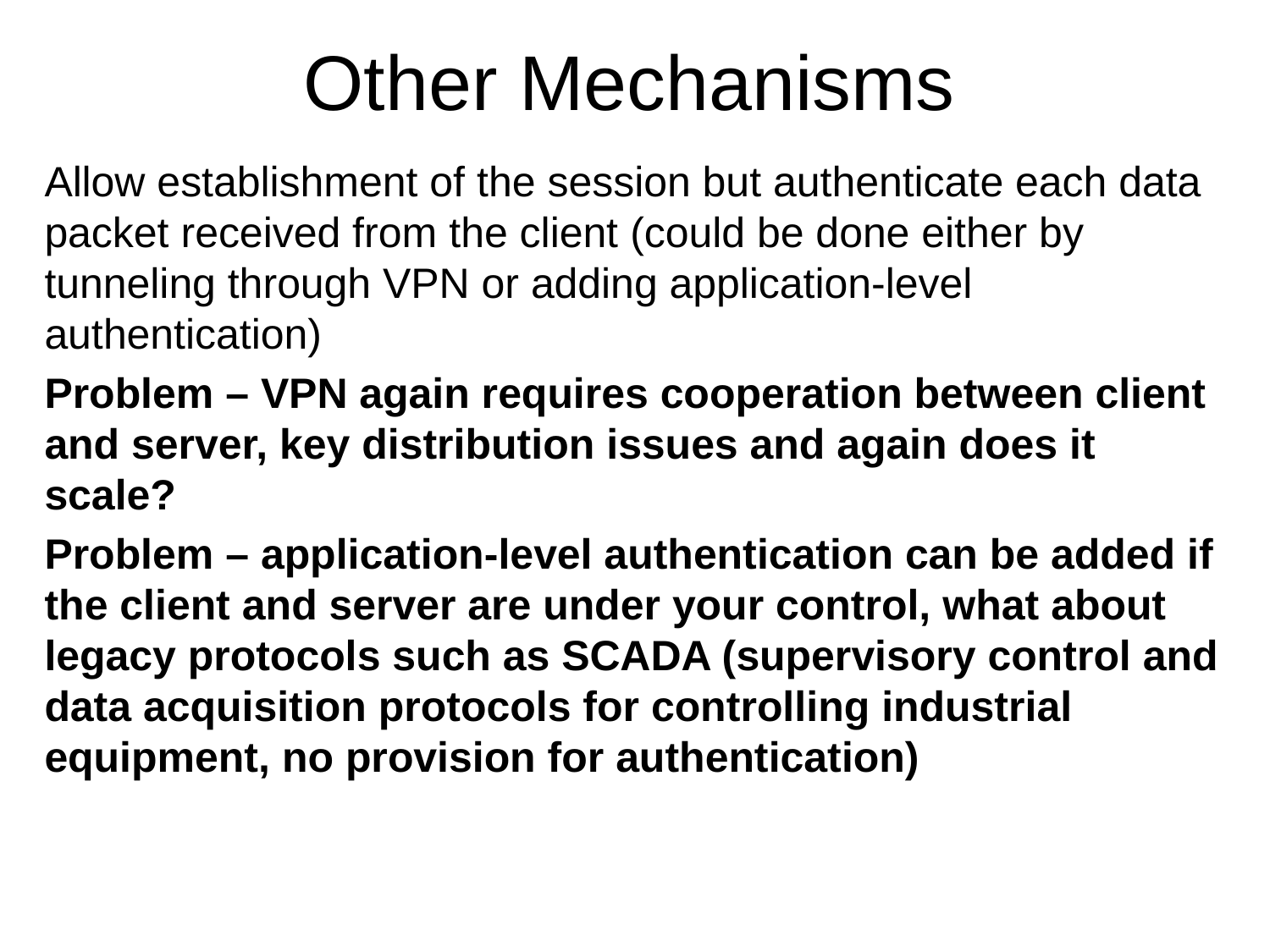

# Other Mechanisms
Allow establishment of the session but authenticate each data packet received from the client (could be done either by tunneling through VPN or adding application-level authentication)
Problem – VPN again requires cooperation between client and server, key distribution issues and again does it scale?
Problem – application-level authentication can be added if the client and server are under your control, what about legacy protocols such as SCADA (supervisory control and data acquisition protocols for controlling industrial equipment, no provision for authentication)